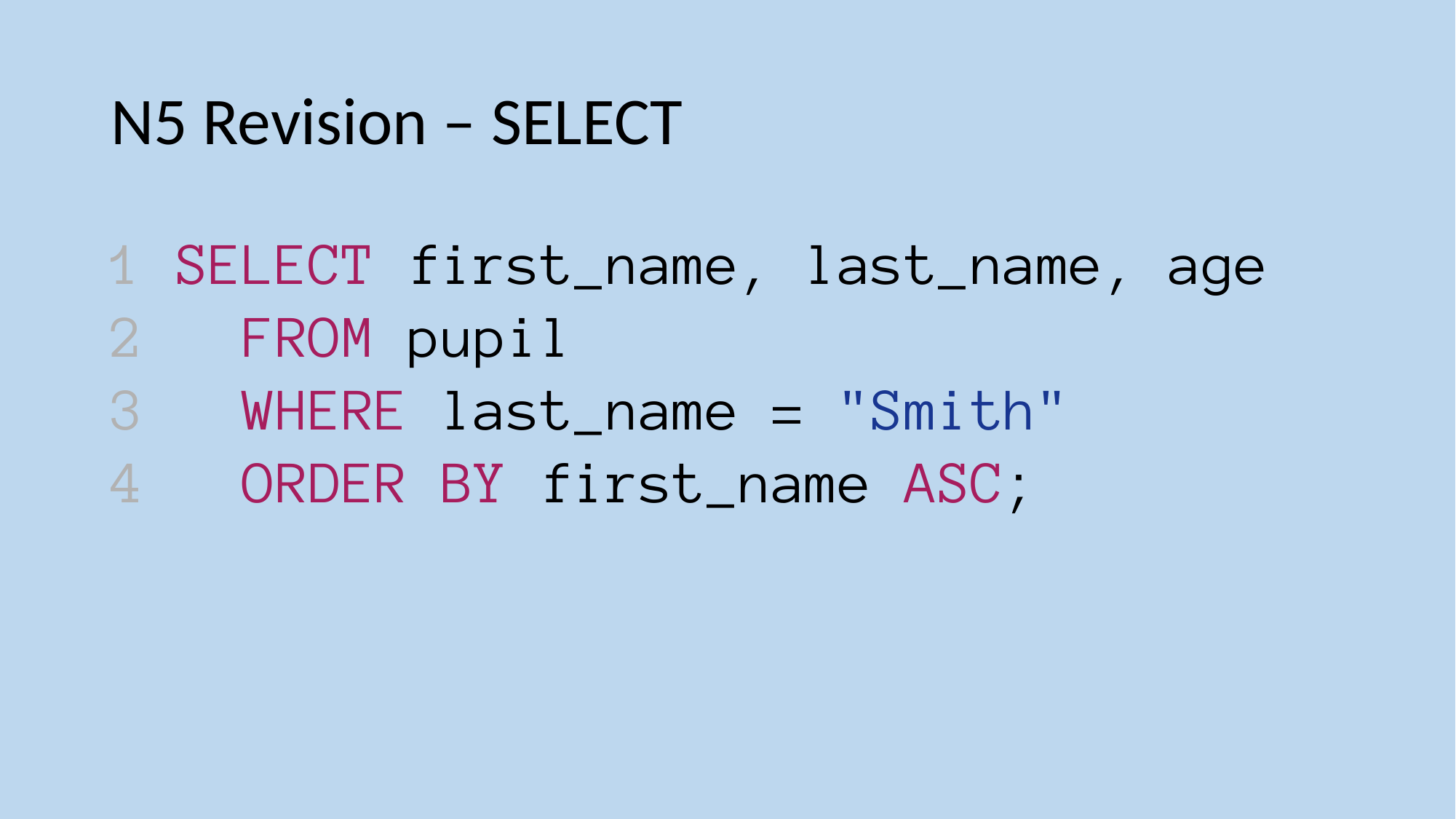

# N5 Revision – SELECT
1 SELECT first_name, last_name, age
2   FROM pupil
3   WHERE last_name = "Smith"
4   ORDER BY first_name ASC;